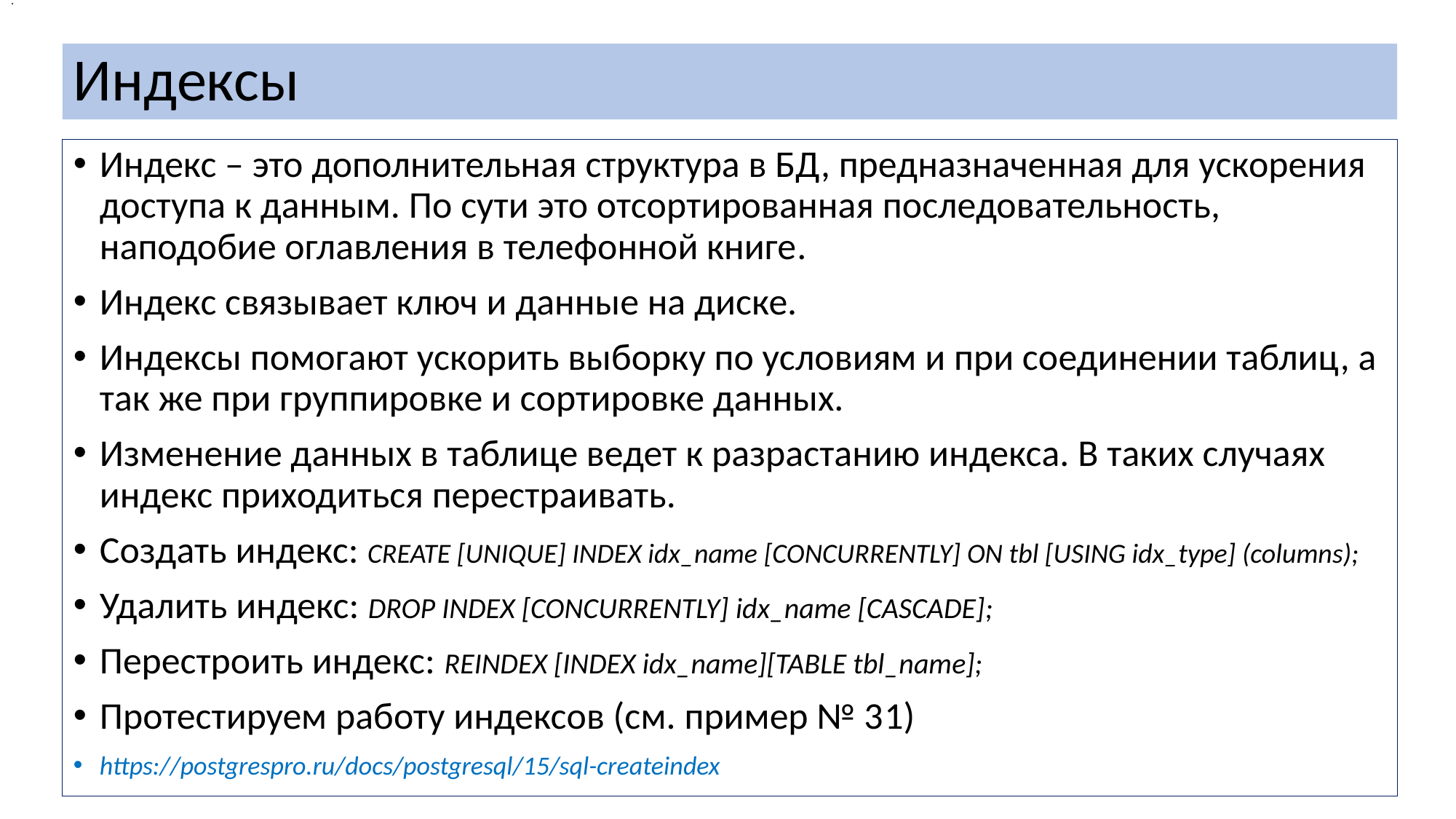

.
# Индексы
Индекс – это дополнительная структура в БД, предназначенная для ускорения доступа к данным. По сути это отсортированная последовательность, наподобие оглавления в телефонной книге.
Индекс связывает ключ и данные на диске.
Индексы помогают ускорить выборку по условиям и при соединении таблиц, а так же при группировке и сортировке данных.
Изменение данных в таблице ведет к разрастанию индекса. В таких случаях индекс приходиться перестраивать.
Создать индекс: CREATE [UNIQUE] INDEX idx_name [CONCURRENTLY] ON tbl [USING idx_type] (columns);
Удалить индекс: DROP INDEX [CONCURRENTLY] idx_name [CASCADE];
Перестроить индекс: REINDEX [INDEX idx_name][TABLE tbl_name];
Протестируем работу индексов (см. пример № 31)
https://postgrespro.ru/docs/postgresql/15/sql-createindex